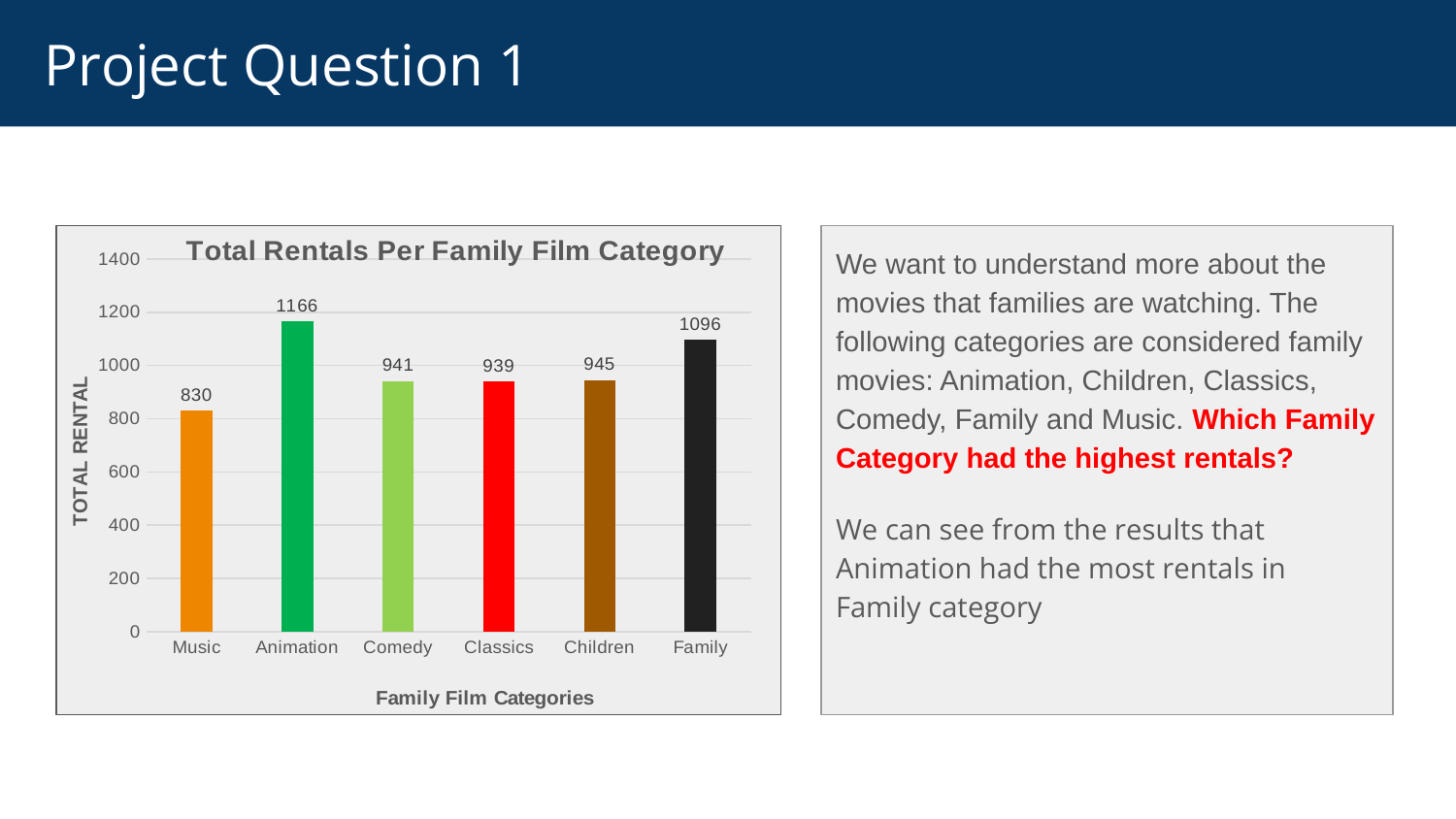

# Project Question 1

### Chart: Total Rentals Per Family Film Category

| Category |  |
|---|---|
| Music | 830.0 |
| Animation | 1166.0 |
| Comedy | 941.0 |
| Classics | 939.0 |
| Children | 945.0 |
| Family | 1096.0 |
We want to understand more about the movies that families are watching. The following categories are considered family movies: Animation, Children, Classics, Comedy, Family and Music. Which Family Category had the highest rentals?
We can see from the results that Animation had the most rentals in Family category